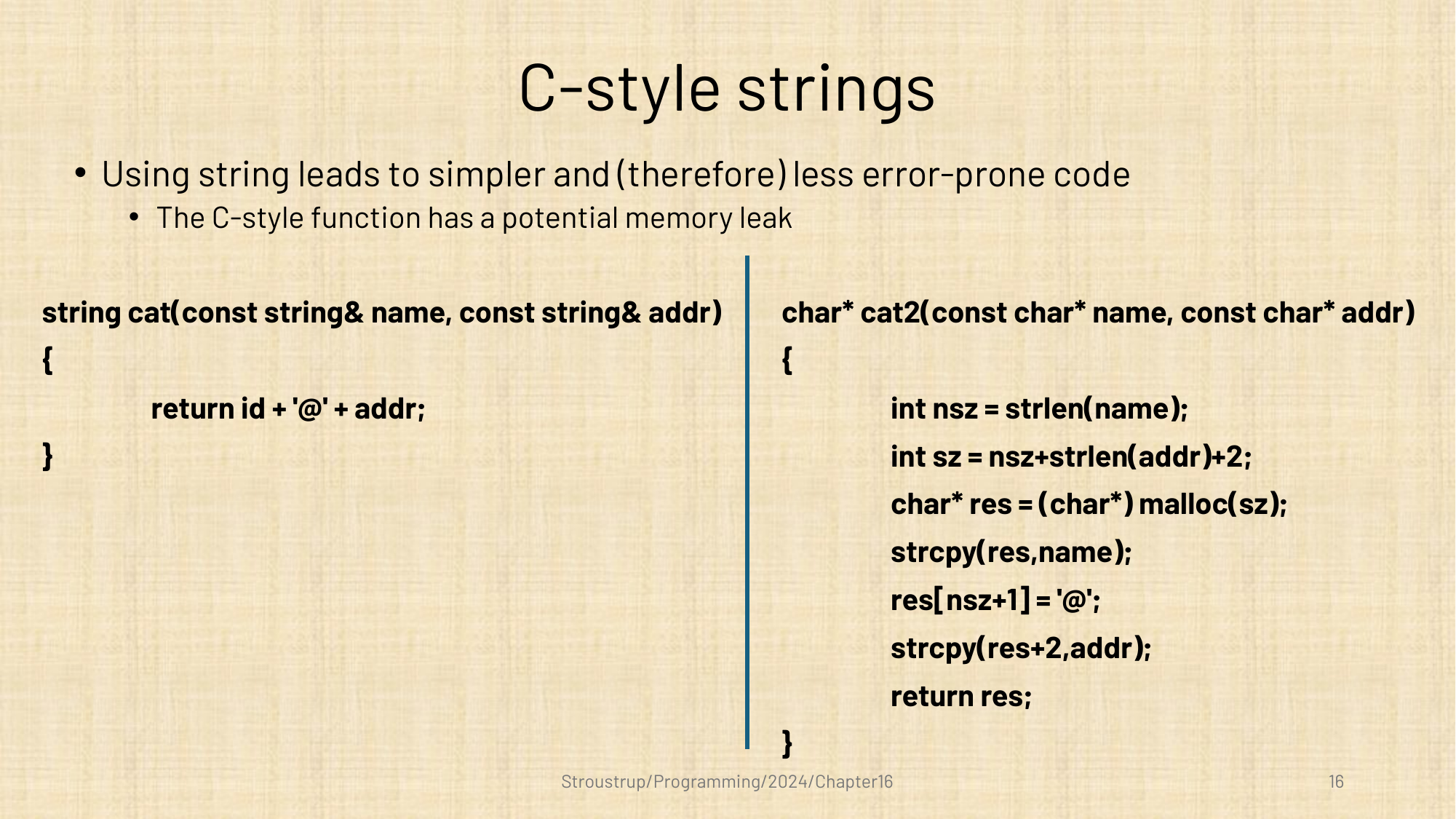

# C-style strings
Using string leads to simpler and (therefore) less error-prone code
The C-style function has a potential memory leak
string cat(const string& name, const string& addr)
{
	return id + '@' + addr;
}
char* cat2(const char* name, const char* addr)
{
	int nsz = strlen(name);
	int sz = nsz+strlen(addr)+2;
	char* res = (char*) malloc(sz);
	strcpy(res,name);
	res[nsz+1] = '@';
	strcpy(res+2,addr);
	return res;
}
Stroustrup/Programming/2024/Chapter16
16